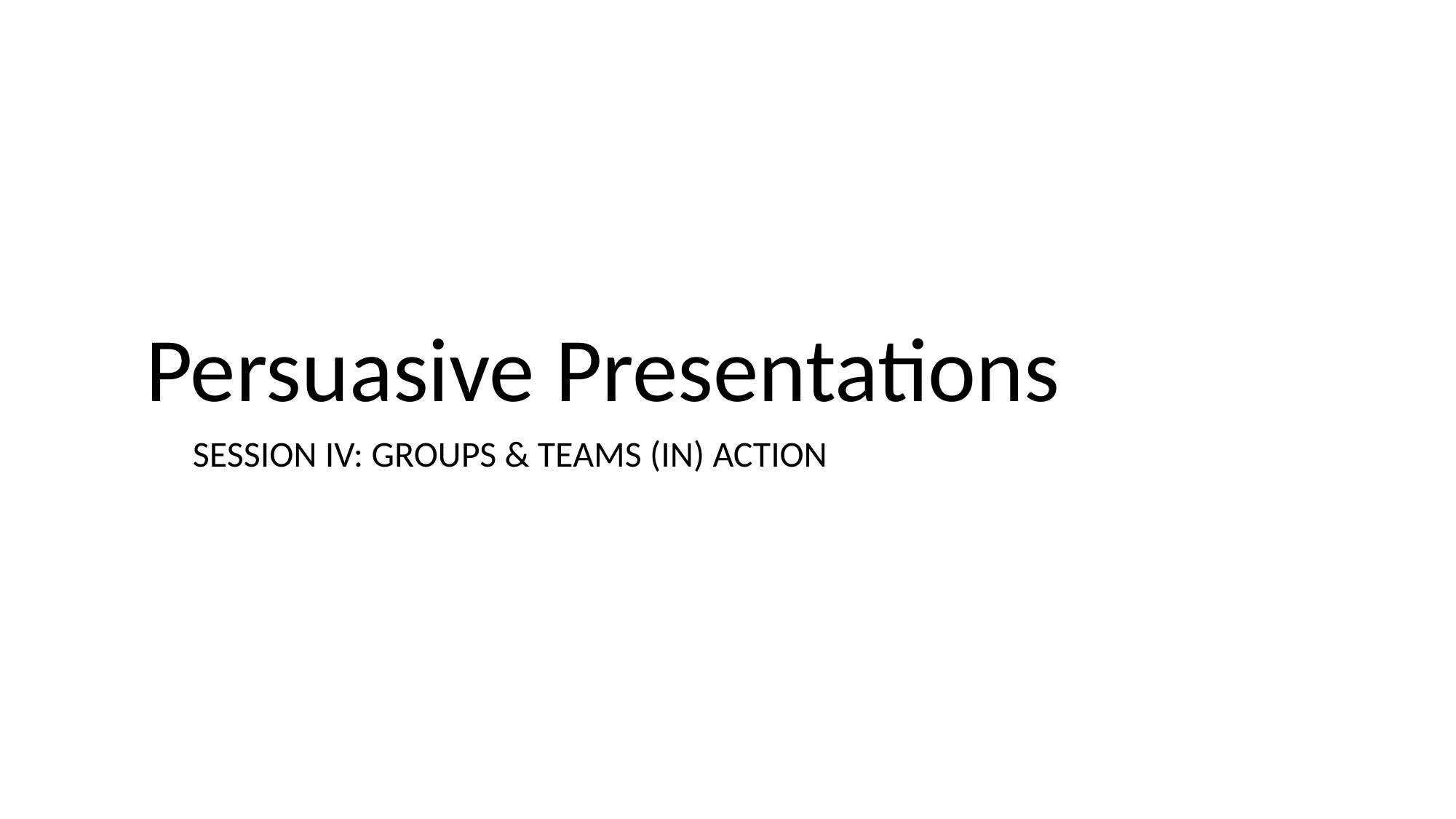

# Persuasive Presentations
SESSION IV: GROUPS & TEAMS (IN) ACTION